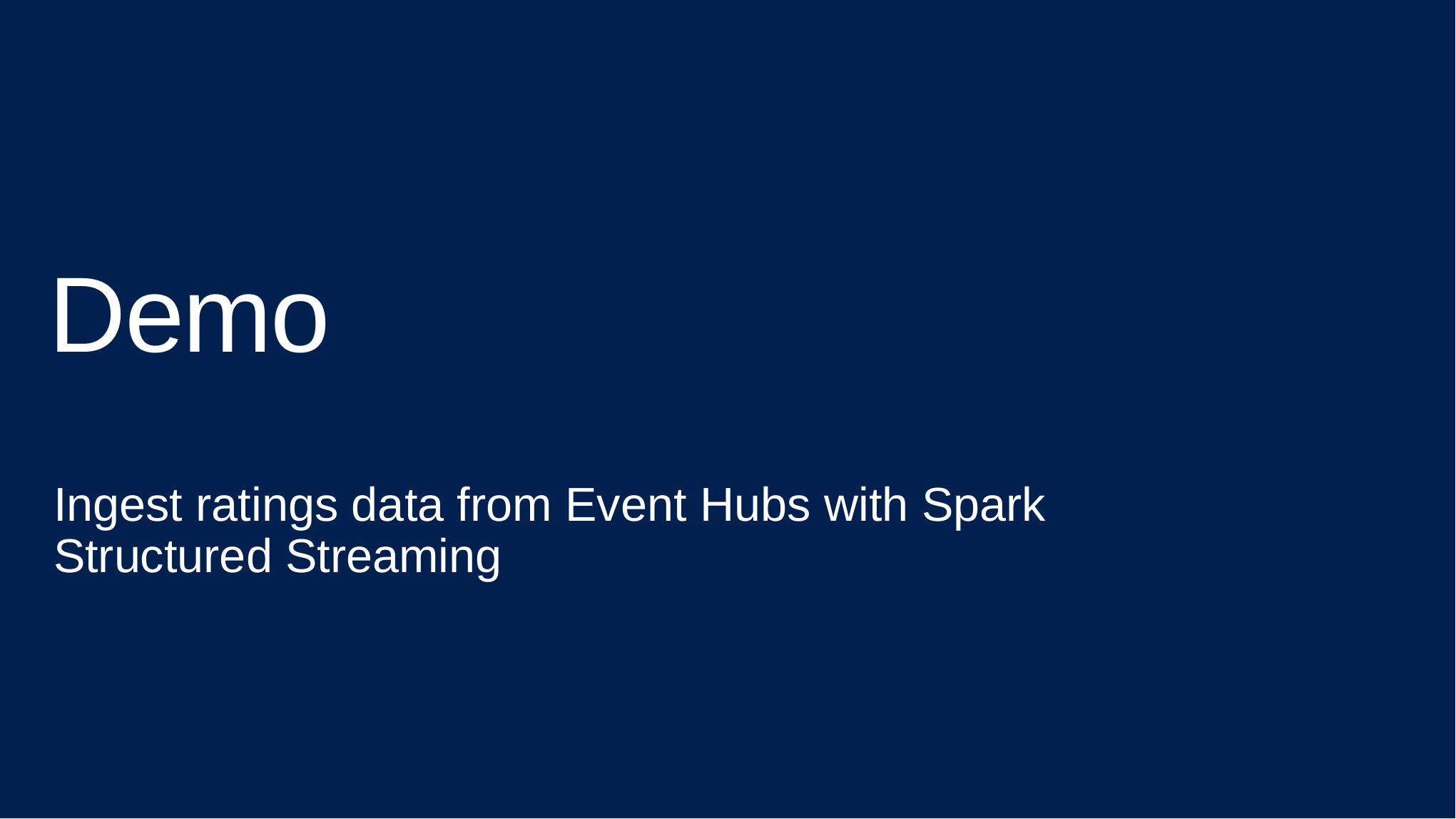

# Demo
Ingest ratings data from Event Hubs with Spark Structured Streaming